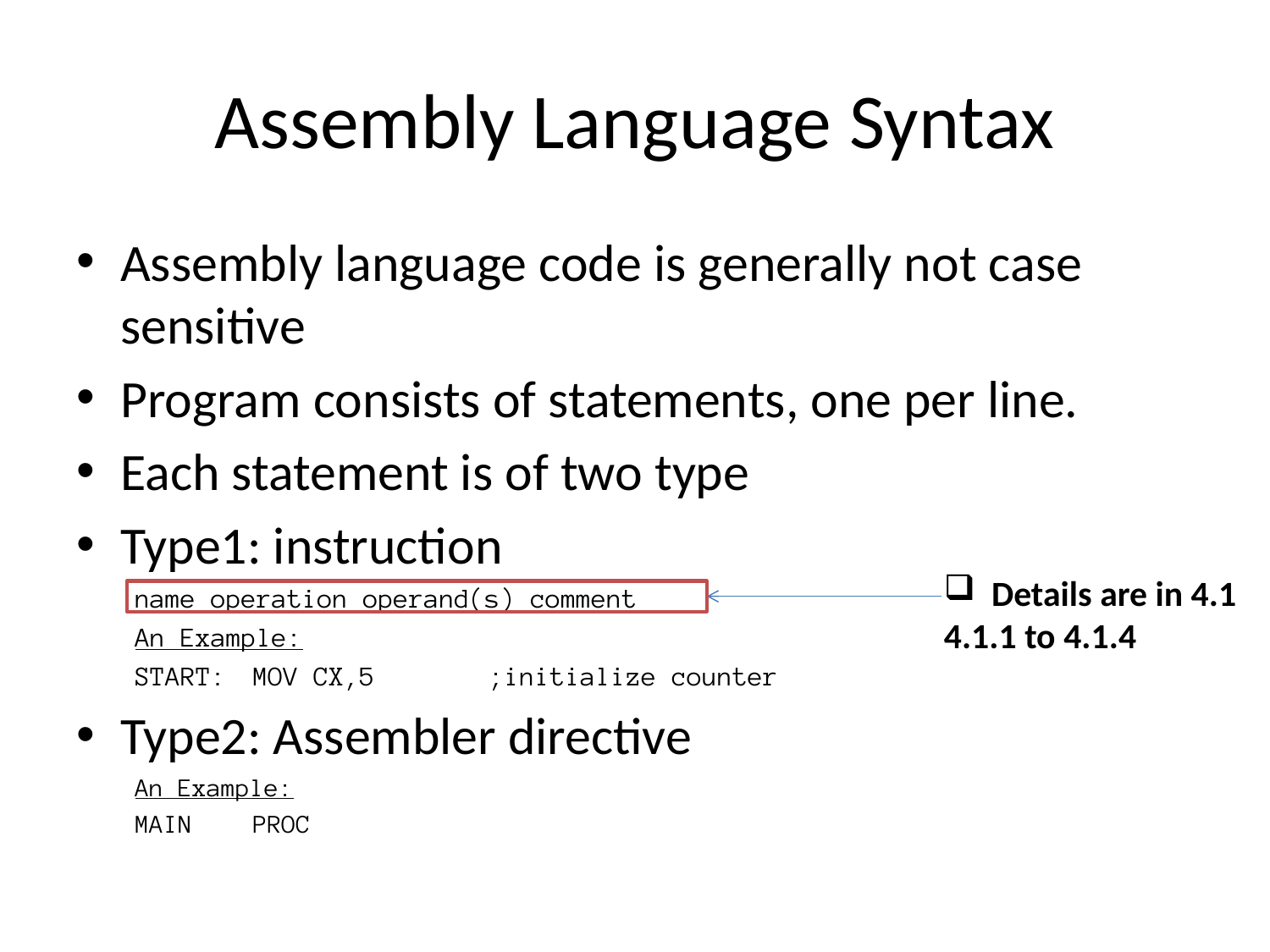

# Assembly Language Syntax
Assembly language code is generally not case sensitive
Program consists of statements, one per line.
Each statement is of two type
Type1: instruction
name operation operand(s) comment
An Example:
START:	MOV CX,5	;initialize counter
Type2: Assembler directive
An Example:
MAIN 	PROC
Details are in 4.1
4.1.1 to 4.1.4